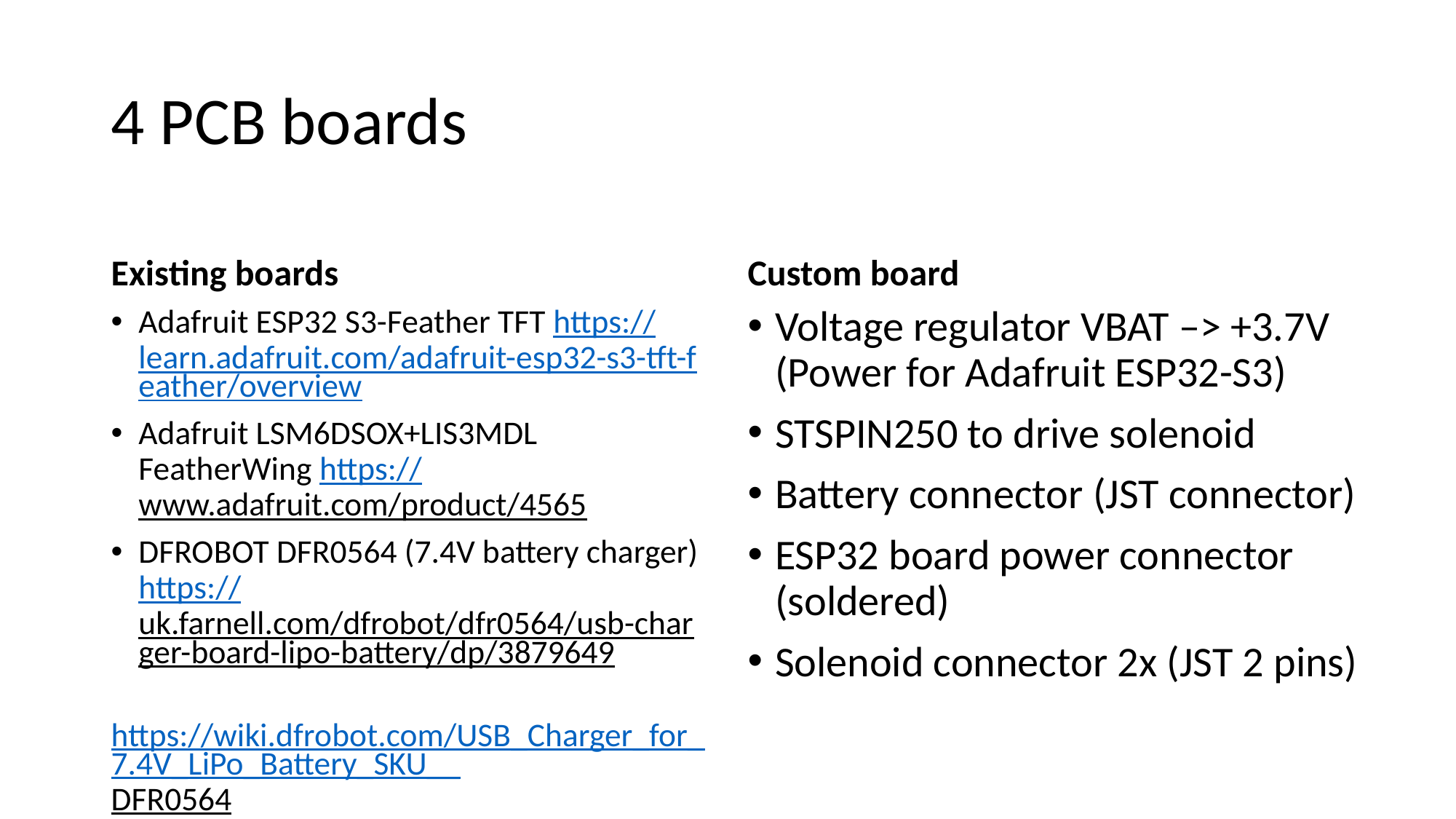

# 4 PCB boards
Existing boards
Custom board
Adafruit ESP32 S3-Feather TFT https://learn.adafruit.com/adafruit-esp32-s3-tft-feather/overview
Adafruit LSM6DSOX+LIS3MDL FeatherWing https://www.adafruit.com/product/4565
DFROBOT DFR0564 (7.4V battery charger) https://uk.farnell.com/dfrobot/dfr0564/usb-charger-board-lipo-battery/dp/3879649
https://wiki.dfrobot.com/USB_Charger_for_7.4V_LiPo_Battery_SKU__DFR0564

Voltage regulator VBAT –> +3.7V (Power for Adafruit ESP32-S3)
STSPIN250 to drive solenoid
Battery connector (JST connector)
ESP32 board power connector (soldered)
Solenoid connector 2x (JST 2 pins)